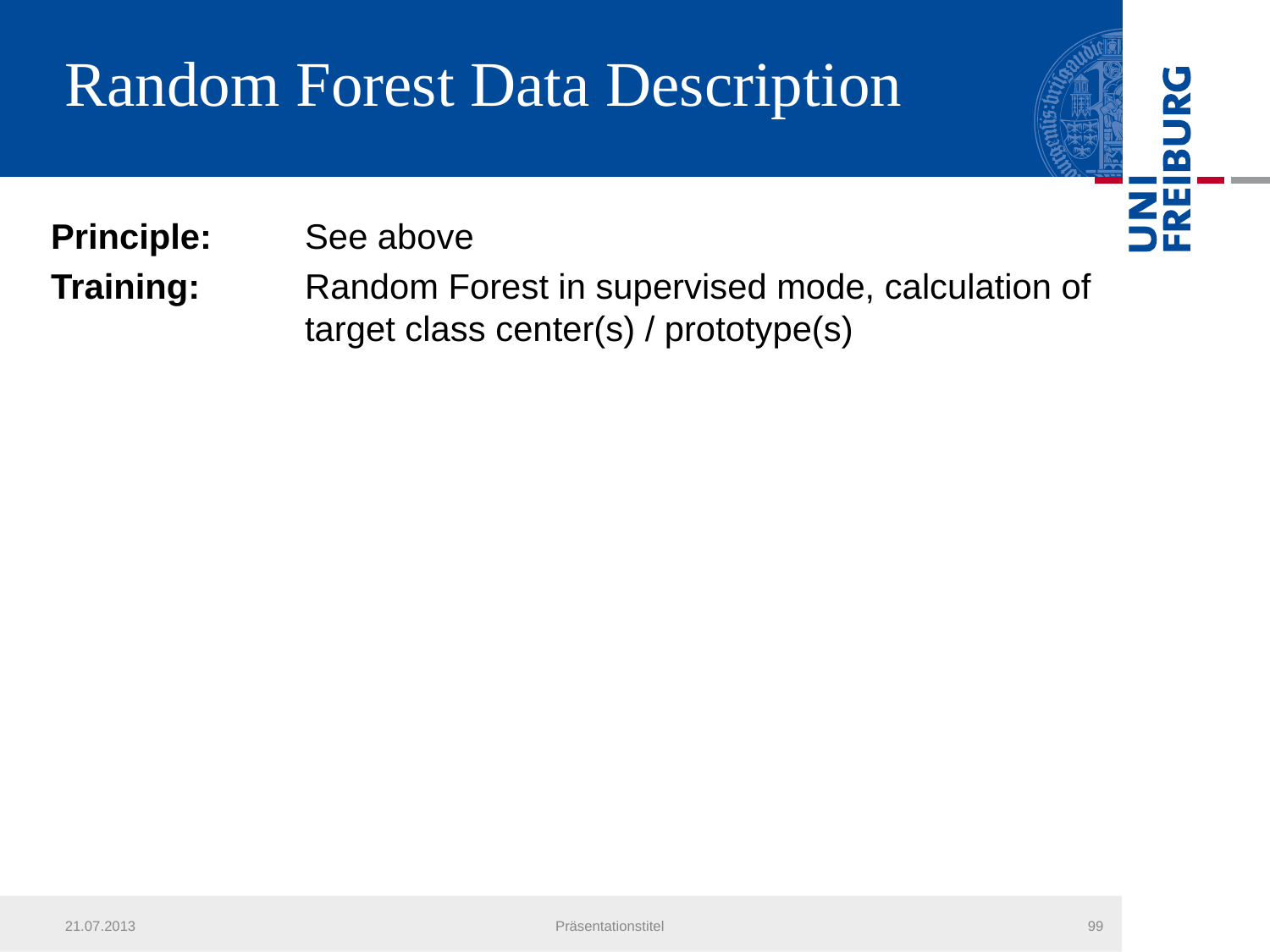

# Random Forest Data Description
Principle:	See above
Training:	Random Forest in supervised mode, calculation of 		target class center(s) / prototype(s)
21.07.2013
Präsentationstitel
99